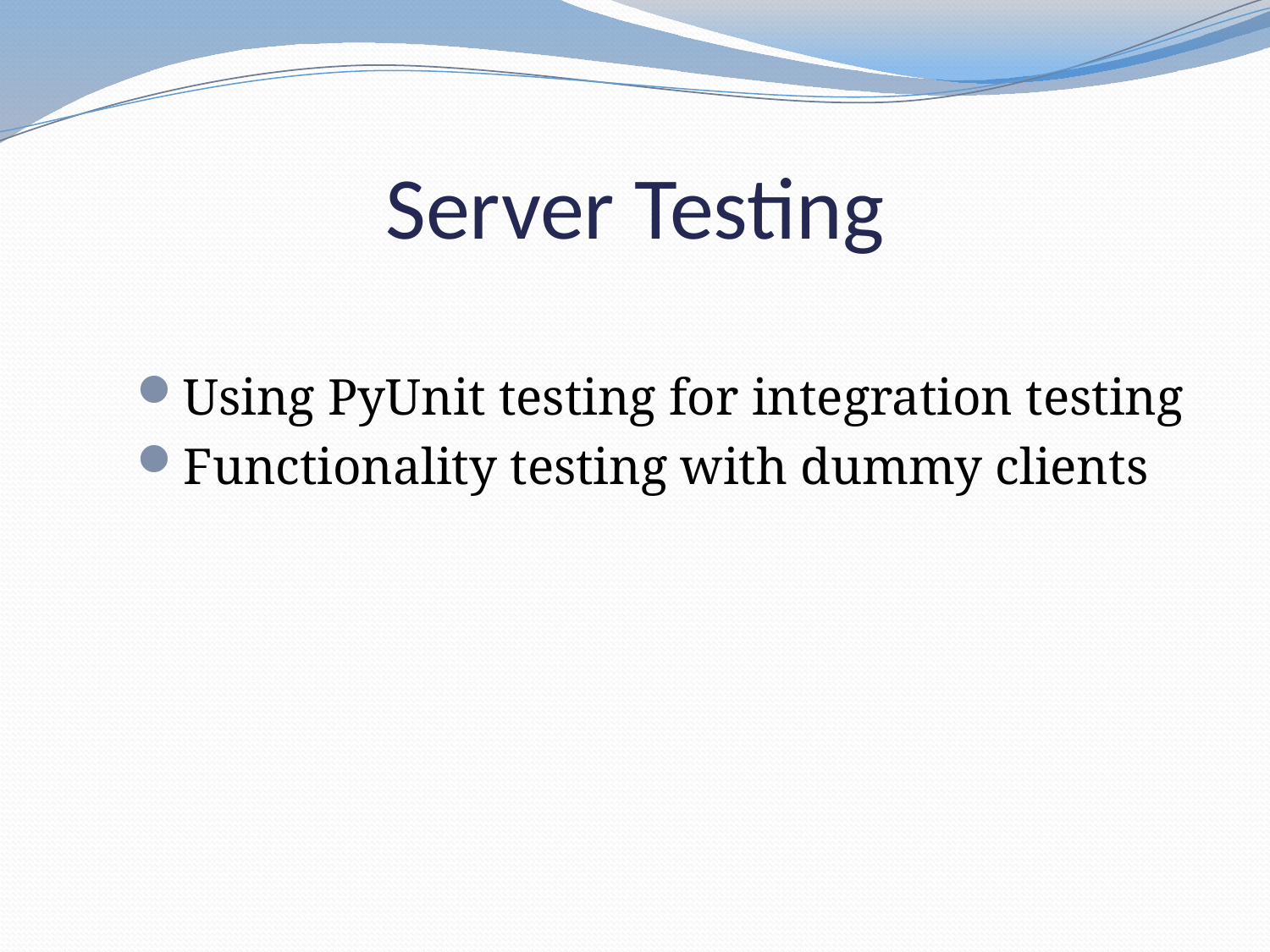

# Server Testing
Using PyUnit testing for integration testing
Functionality testing with dummy clients